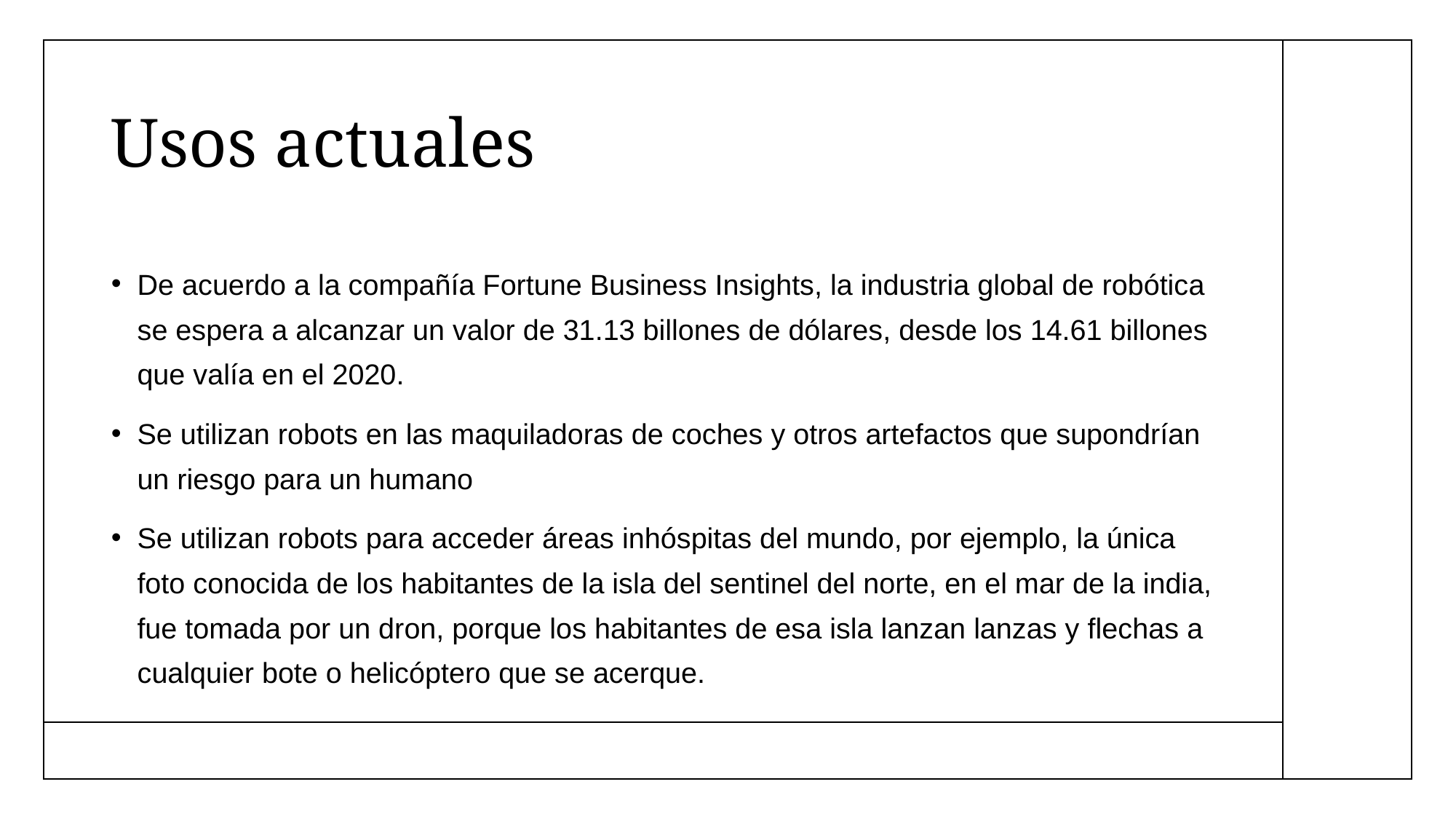

# Usos actuales
De acuerdo a la compañía Fortune Business Insights, la industria global de robótica se espera a alcanzar un valor de 31.13 billones de dólares, desde los 14.61 billones que valía en el 2020.
Se utilizan robots en las maquiladoras de coches y otros artefactos que supondrían un riesgo para un humano
Se utilizan robots para acceder áreas inhóspitas del mundo, por ejemplo, la única foto conocida de los habitantes de la isla del sentinel del norte, en el mar de la india, fue tomada por un dron, porque los habitantes de esa isla lanzan lanzas y flechas a cualquier bote o helicóptero que se acerque.